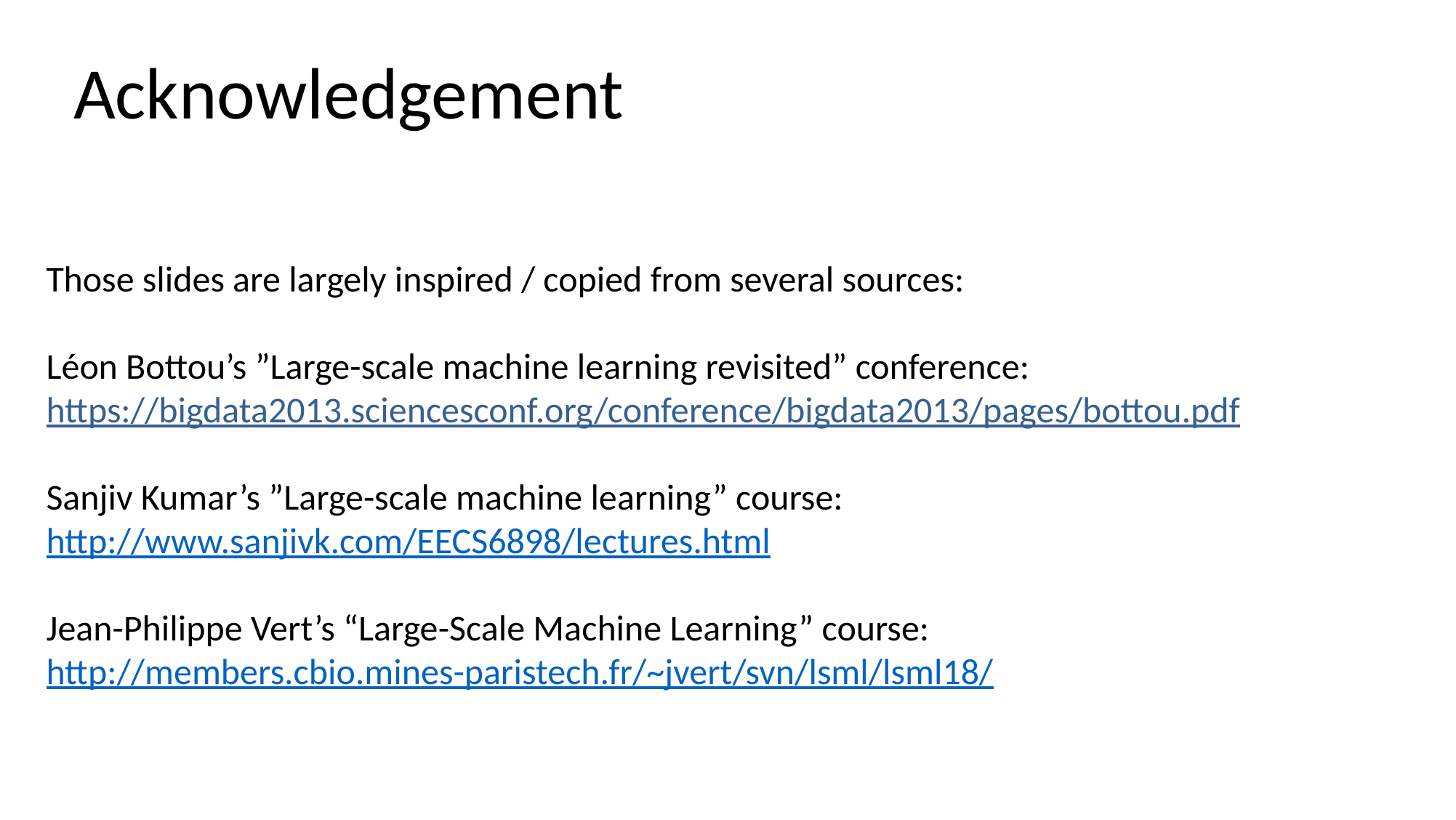

# Acknowledgement
Those slides are largely inspired / copied from several sources:

Léon Bottou’s ”Large-scale machine learning revisited” conference: https://bigdata2013.sciencesconf.org/conference/bigdata2013/pages/bottou.pdf

Sanjiv Kumar’s ”Large-scale machine learning” course: http://www.sanjivk.com/EECS6898/lectures.html

Jean-Philippe Vert’s “Large-Scale Machine Learning” course:
http://members.cbio.mines-paristech.fr/~jvert/svn/lsml/lsml18/